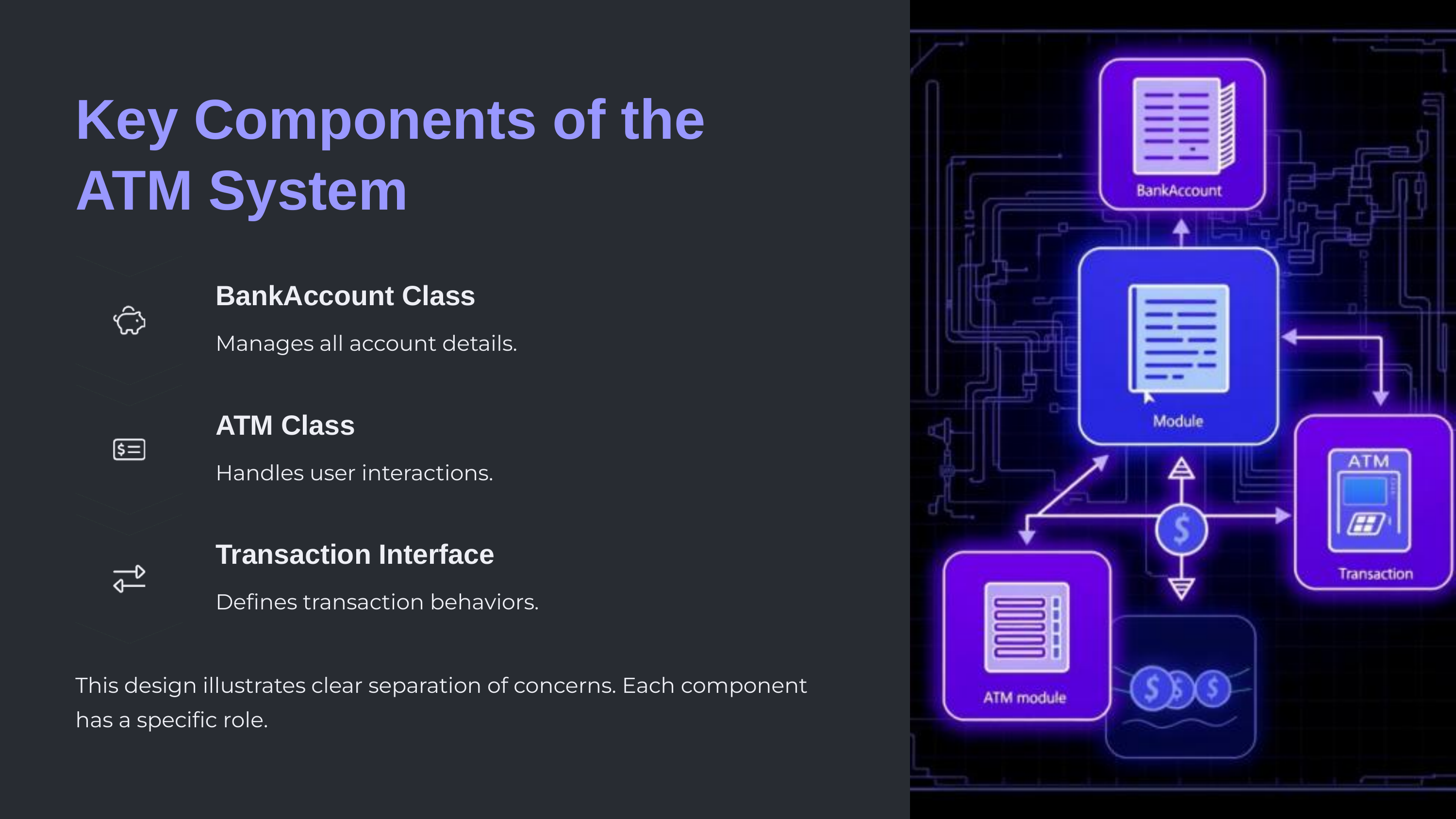

Key Components of the ATM System

BankAccount Class

Manages all account details.

ATM Class

Handles user interactions.

Transaction Interface

Defines transaction behaviors.

This design illustrates clear separation of concerns. Each component has a specific role.